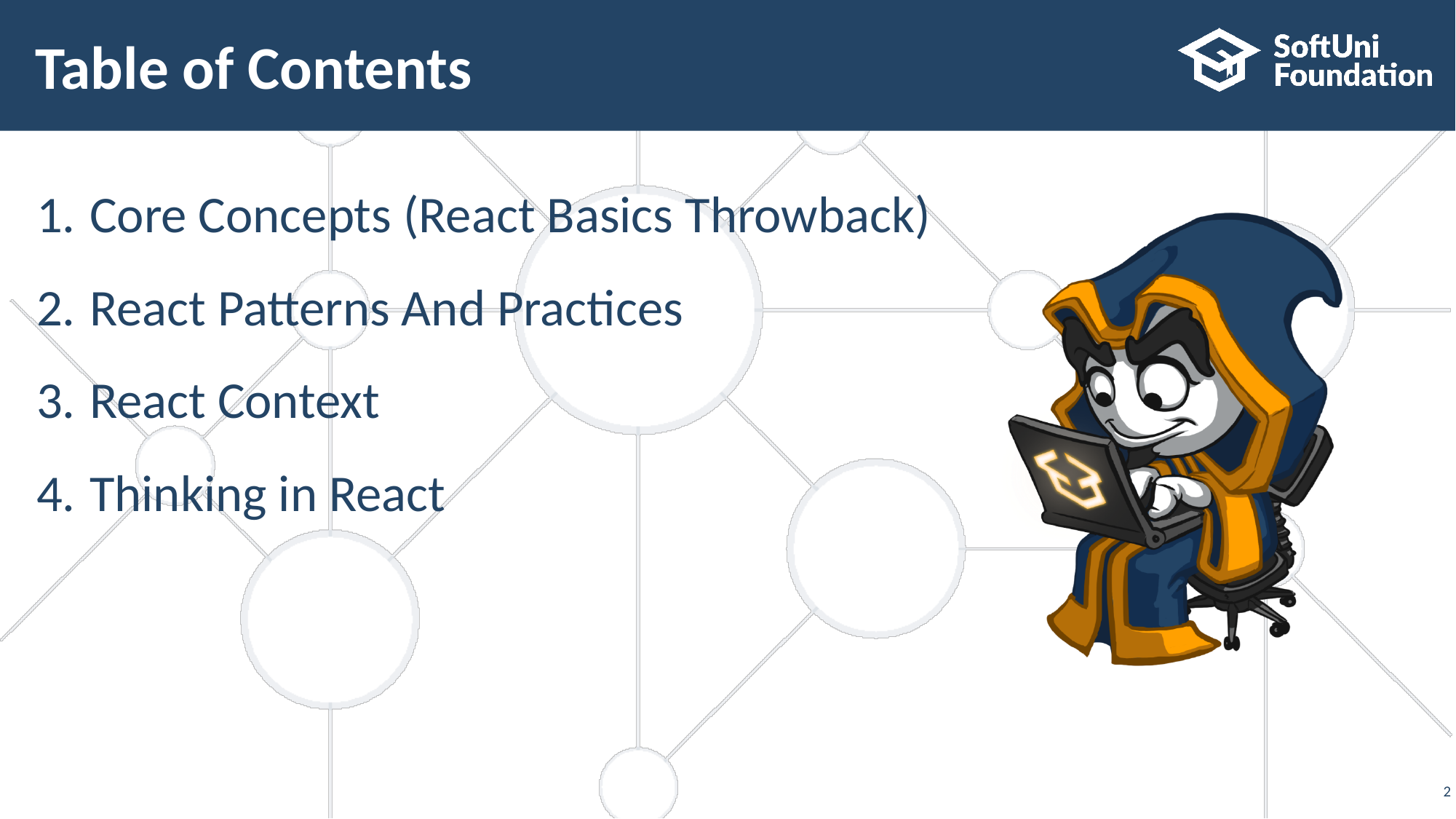

# Table of Contents
Core Concepts (React Basics Throwback)
React Patterns And Practices
React Context
Thinking in React
2